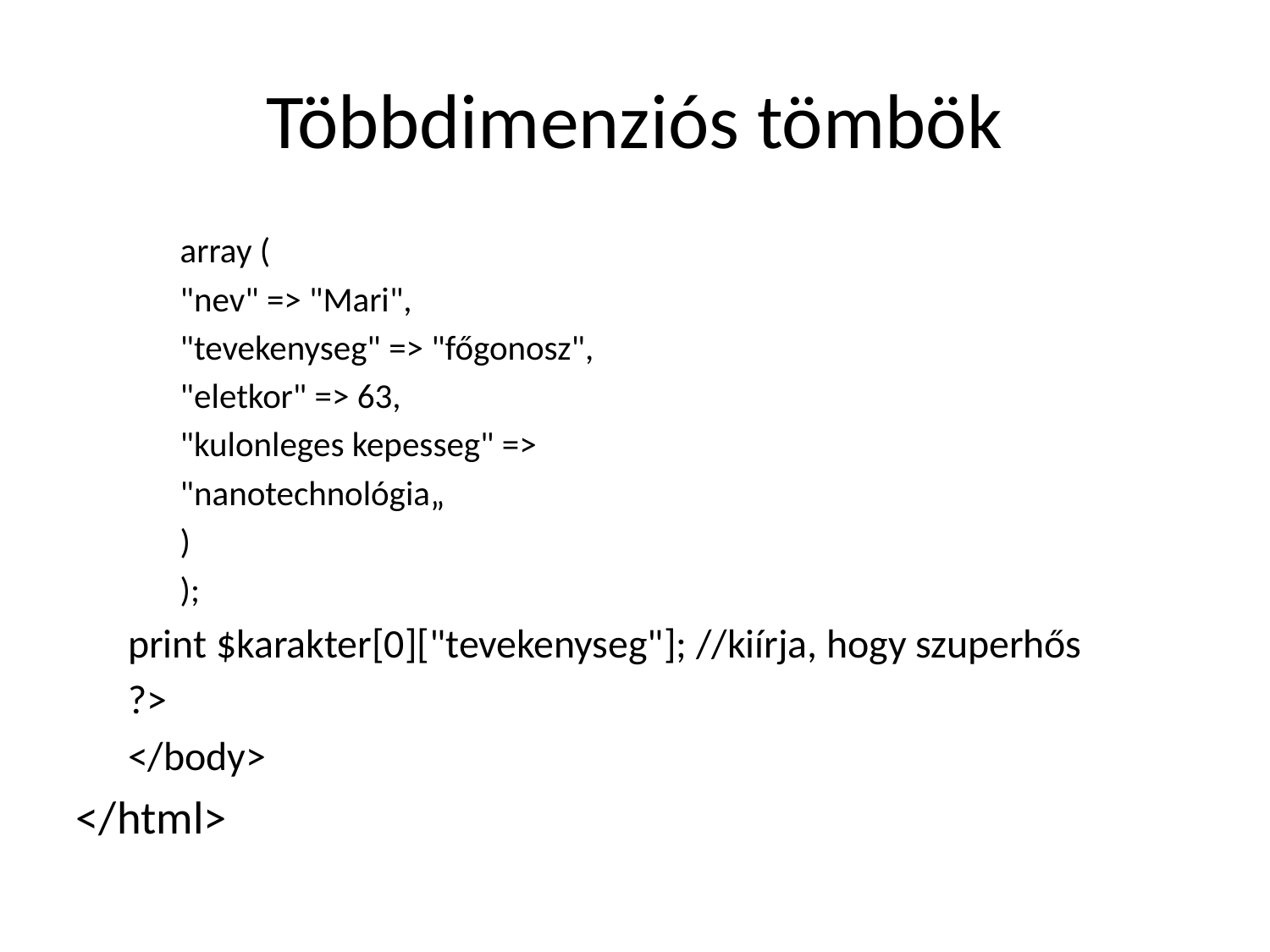

Többdimenziós tömbök
array (
"nev" => "Mari",
"tevekenyseg" => "főgonosz",
"eletkor" => 63,
"kulonleges kepesseg" =>
"nanotechnológia„
)
);
print $karakter[0]["tevekenyseg"]; //kiírja, hogy szuperhős
?>
</body>
</html>